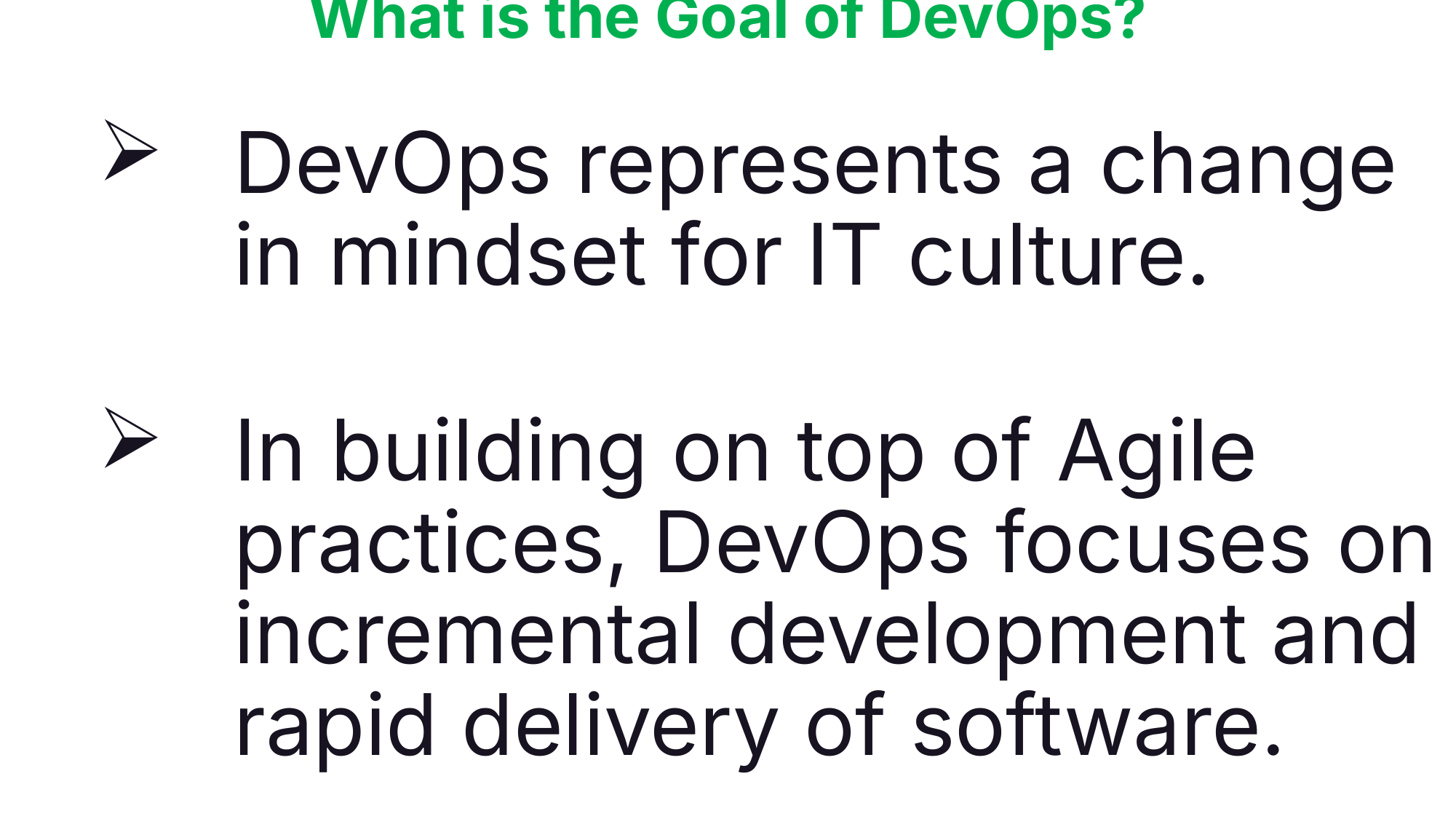

# What is the Goal of DevOps?
DevOps represents a change in mindset for IT culture.

In building on top of Agile practices, DevOps focuses on incremental development and rapid delivery of software.